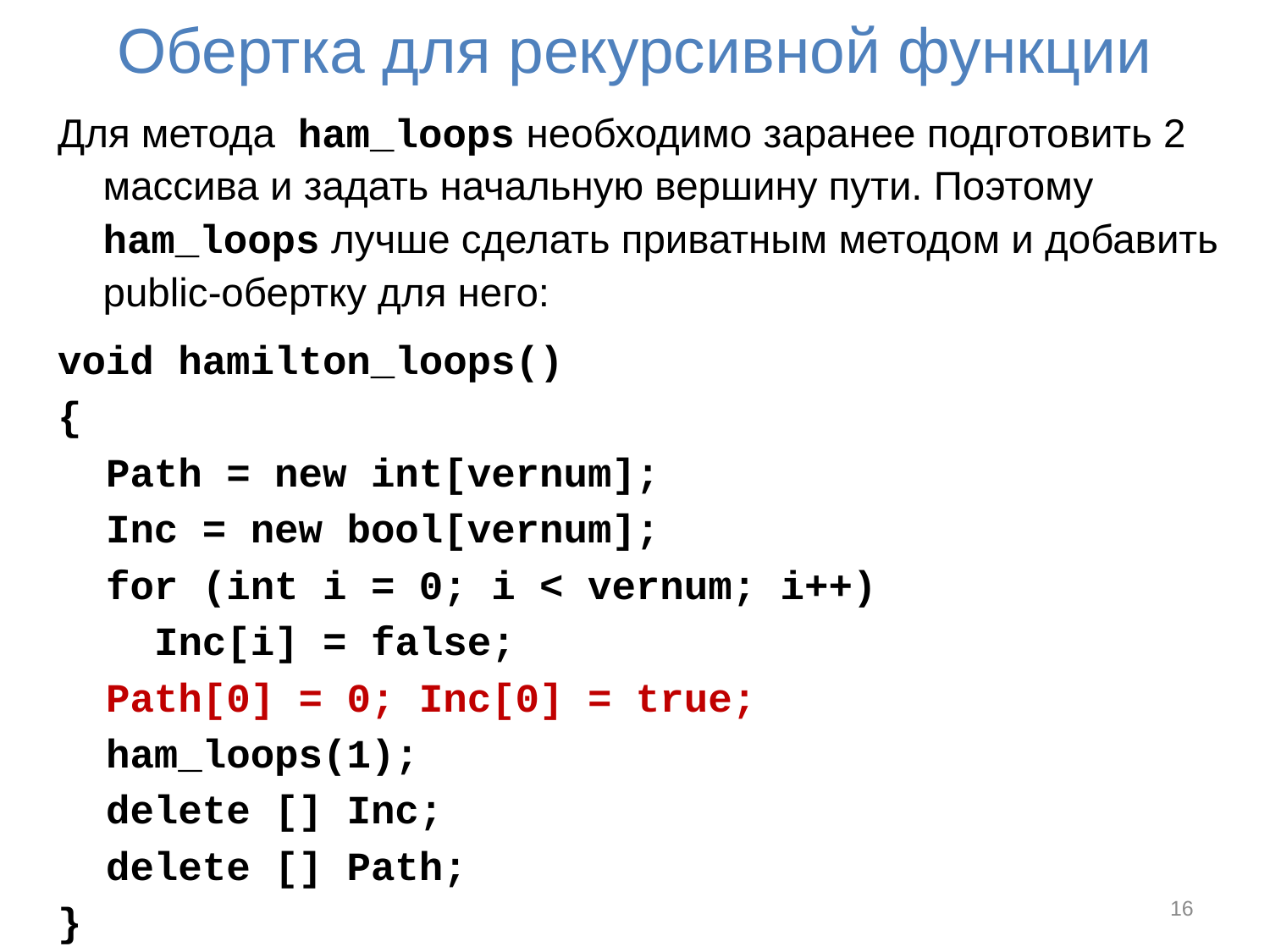

# Обертка для рекурсивной функции
Для метода  ham_loops необходимо заранее подготовить 2 массива и задать начальную вершину пути. Поэтому ham_loops лучше сделать приватным методом и добавить public-обертку для него:
void hamilton_loops()
{
  Path = new int[vernum];
  Inc = new bool[vernum];
  for (int i = 0; i < vernum; i++)
    Inc[i] = false;
  Path[0] = 0; Inc[0] = true;
  ham_loops(1);
  delete [] Inc;
  delete [] Path;
}
16